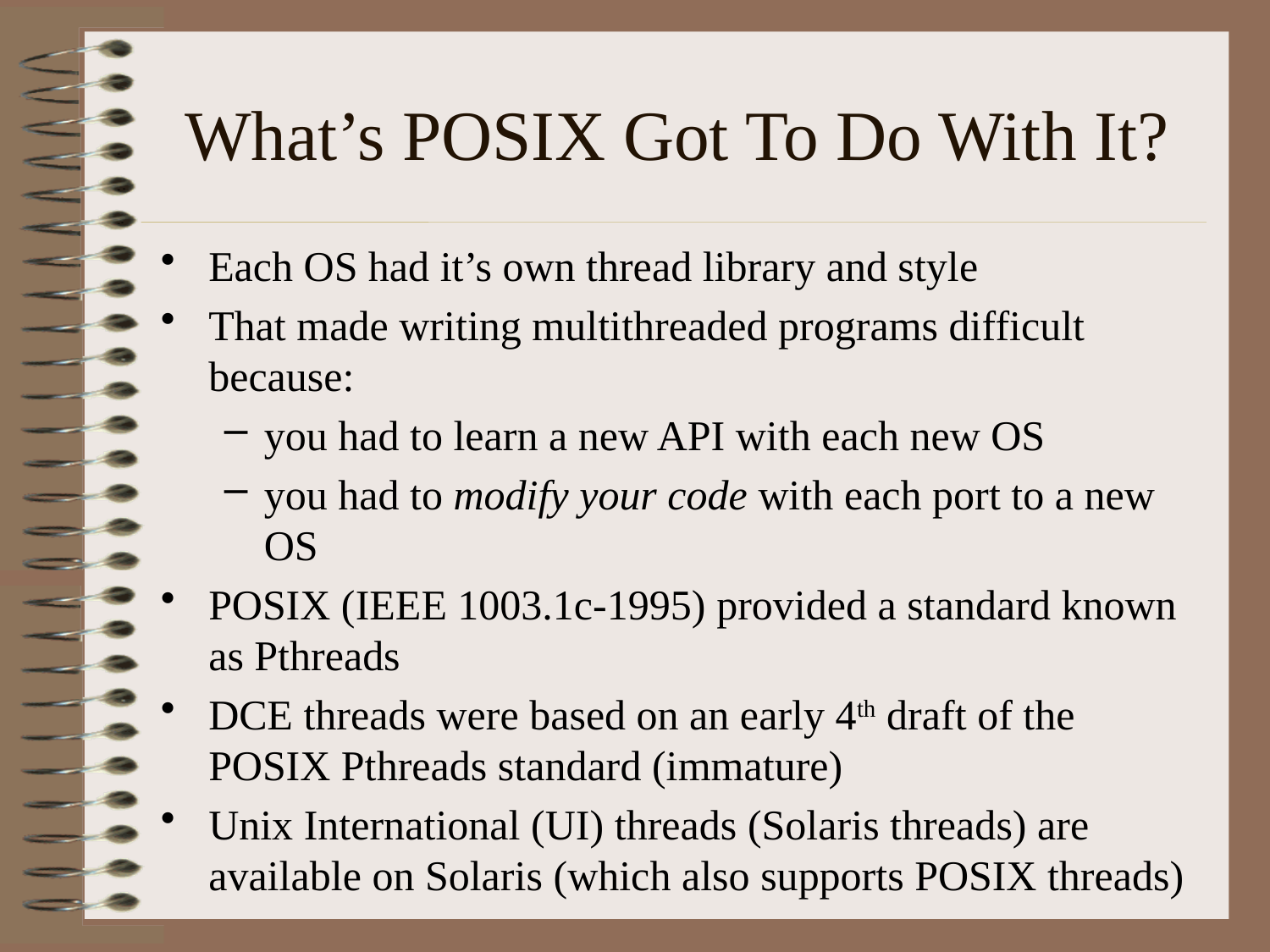

# What’s POSIX Got To Do With It?
Each OS had it’s own thread library and style
That made writing multithreaded programs difficult because:
you had to learn a new API with each new OS
you had to modify your code with each port to a new OS
POSIX (IEEE 1003.1c-1995) provided a standard known as Pthreads
DCE threads were based on an early 4th draft of the POSIX Pthreads standard (immature)
Unix International (UI) threads (Solaris threads) are available on Solaris (which also supports POSIX threads)